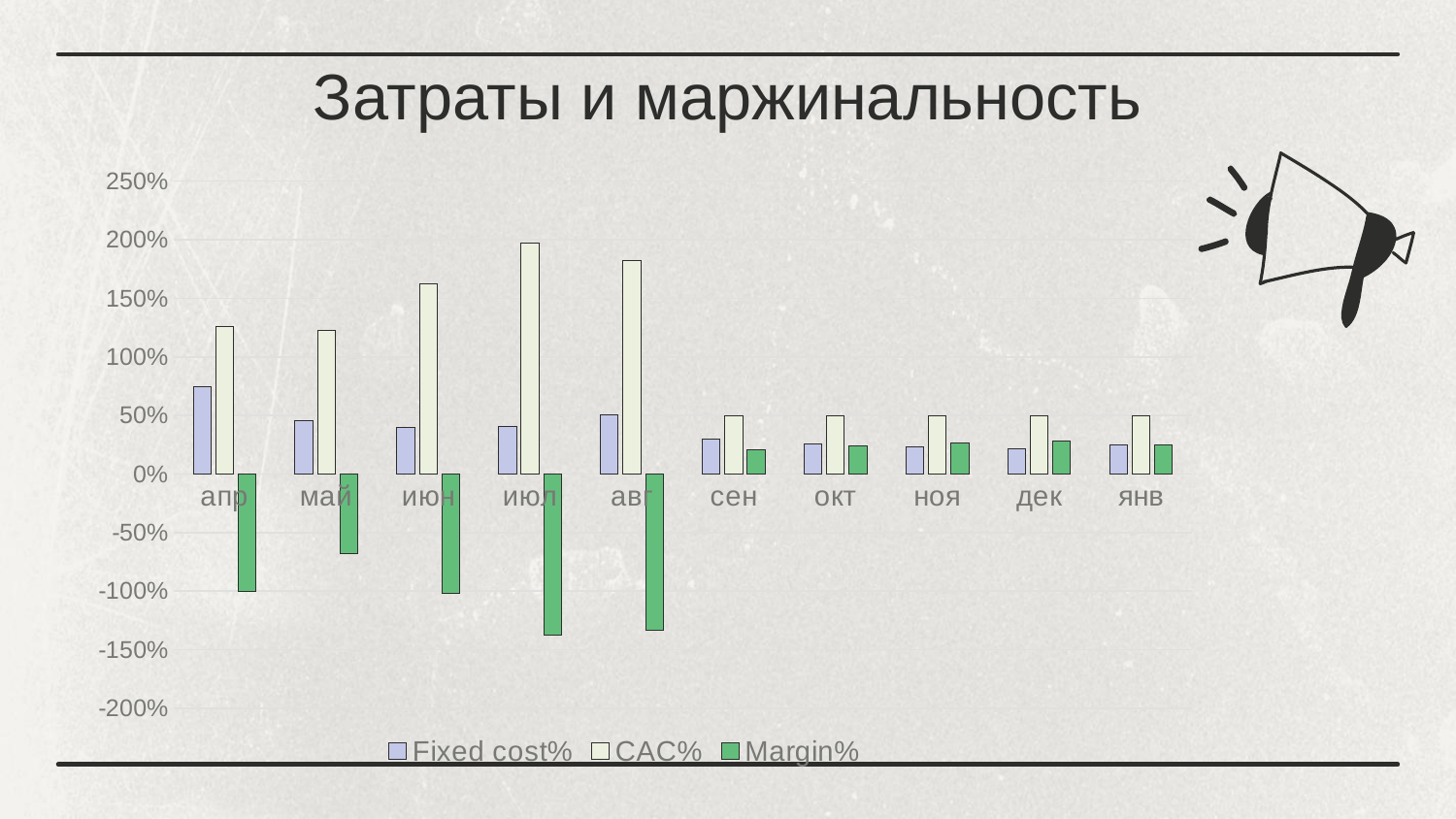

# Затраты и маржинальность

### Chart

| Category | Fixed cost% | CAC% | Margin% |
|---|---|---|---|
| апр | 0.7461391403253435 | 1.2578216261007247 | -1.0039607664260681 |
| май | 0.45431020586052195 | 1.226810119966719 | -0.6811203258272409 |
| июн | 0.39492553910960754 | 1.620208211030666 | -1.0151337501402735 |
| июл | 0.4055507806454098 | 1.9683035317854092 | -1.3738543124308187 |
| авг | 0.506322904472309 | 1.8248185444585492 | -1.3311414489308582 |
| сен | 0.29841122801898556 | 0.4982844898300808 | 0.20330428215093366 |
| окт | 0.2602246749692963 | 0.4982844898300808 | 0.24149083520062298 |
| ноя | 0.2345545341173409 | 0.4982844898300808 | 0.26716097605257827 |
| дек | 0.2163056326434625 | 0.4982844898300808 | 0.28540987752645675 |
| янв | 0.2529173995773178 | 0.4982844898300808 | 0.24879811059260148 |